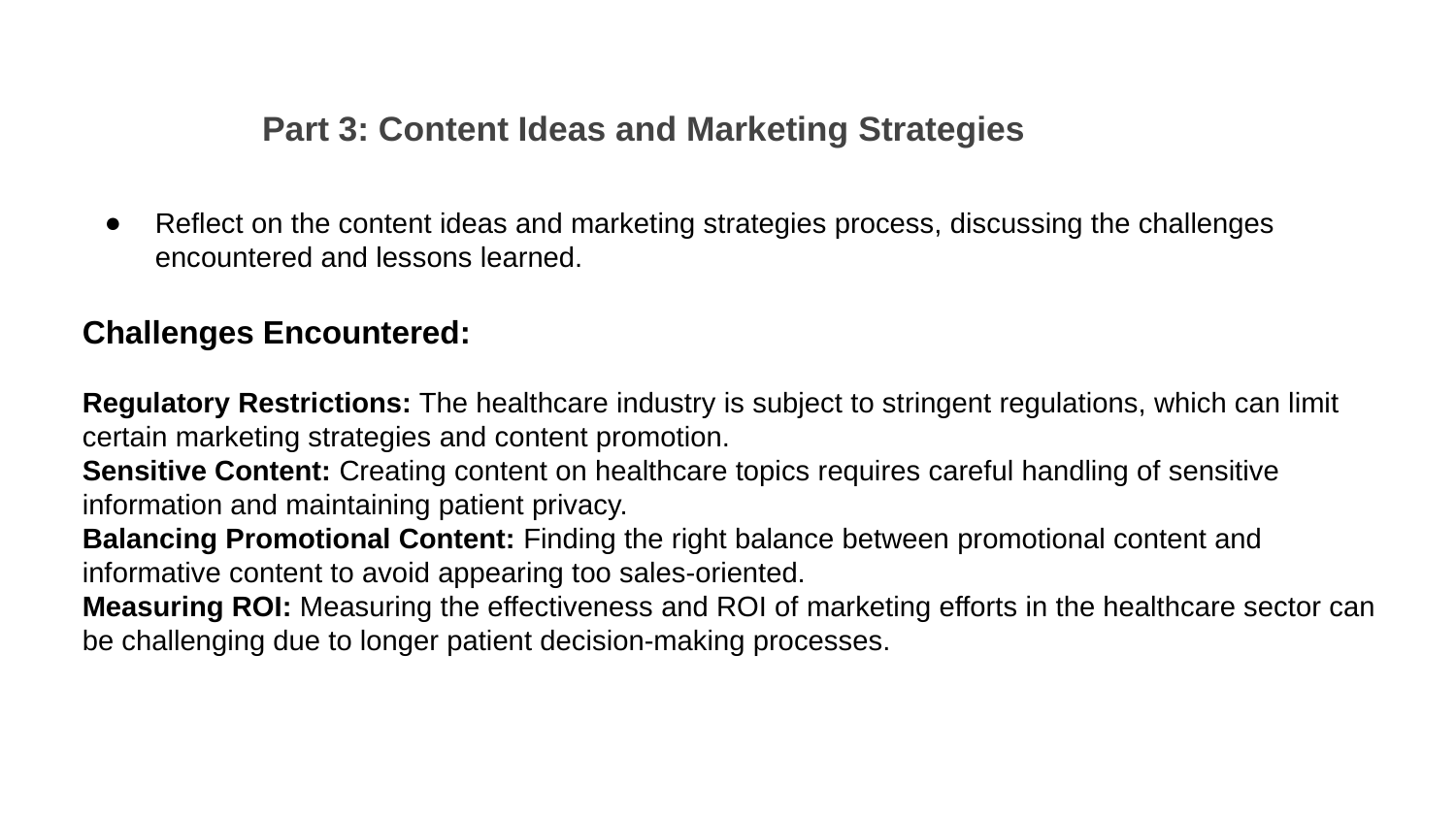

Part 3: Content Ideas and Marketing Strategies

Reflect on the content ideas and marketing strategies process, discussing the challenges encountered and lessons learned.

Challenges Encountered:

Regulatory Restrictions: The healthcare industry is subject to stringent regulations, which can limit certain marketing strategies and content promotion.
Sensitive Content: Creating content on healthcare topics requires careful handling of sensitive information and maintaining patient privacy.
Balancing Promotional Content: Finding the right balance between promotional content and informative content to avoid appearing too sales-oriented.
Measuring ROI: Measuring the effectiveness and ROI of marketing efforts in the healthcare sector can be challenging due to longer patient decision-making processes.